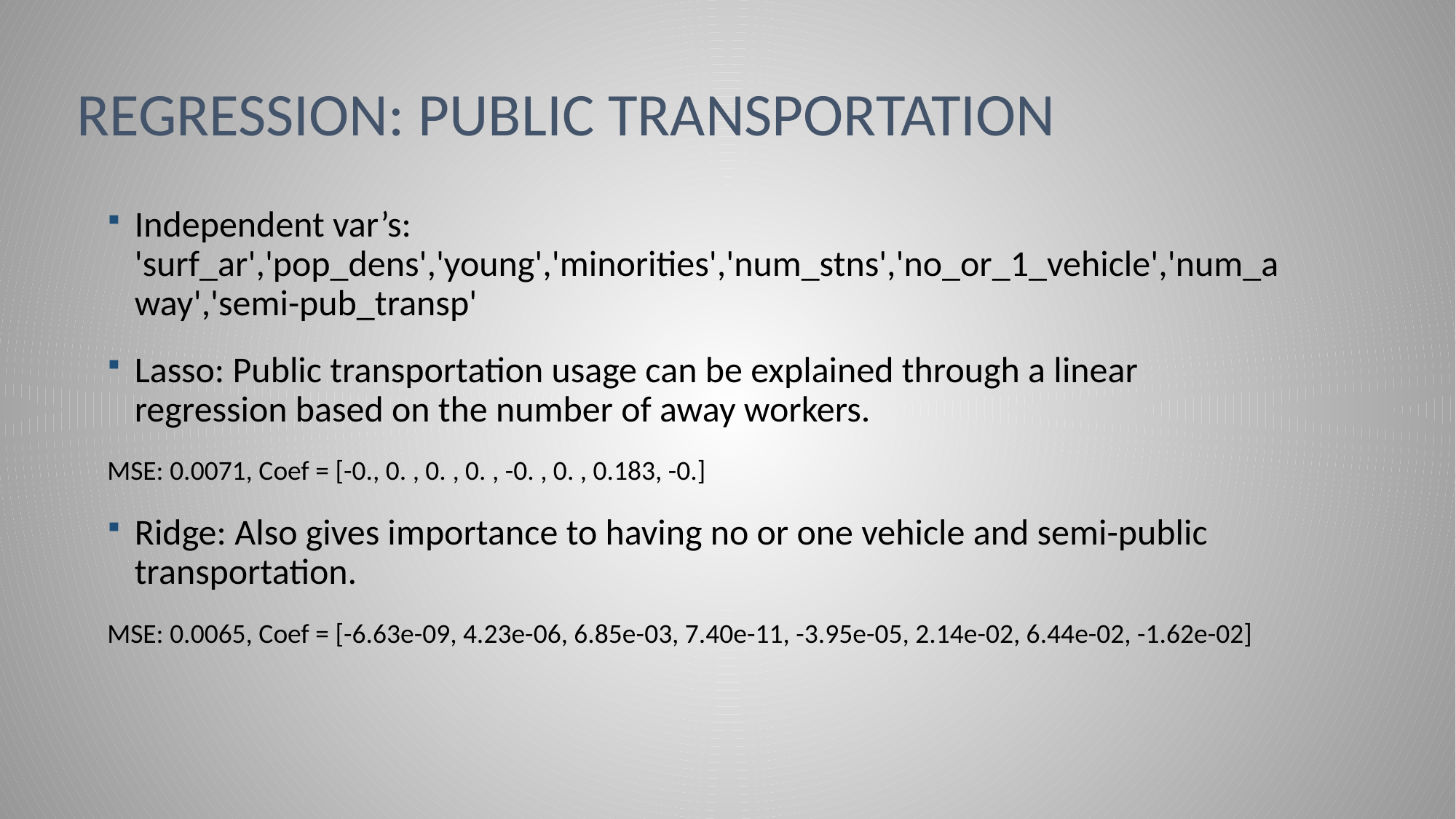

# Regression: Public Transportation
Independent var’s: 'surf_ar','pop_dens','young','minorities','num_stns','no_or_1_vehicle','num_away','semi-pub_transp'
Lasso: Public transportation usage can be explained through a linear regression based on the number of away workers.
MSE: 0.0071, Coef = [-0., 0. , 0. , 0. , -0. , 0. , 0.183, -0.]
Ridge: Also gives importance to having no or one vehicle and semi-public transportation.
MSE: 0.0065, Coef = [-6.63e-09, 4.23e-06, 6.85e-03, 7.40e-11, -3.95e-05, 2.14e-02, 6.44e-02, -1.62e-02]